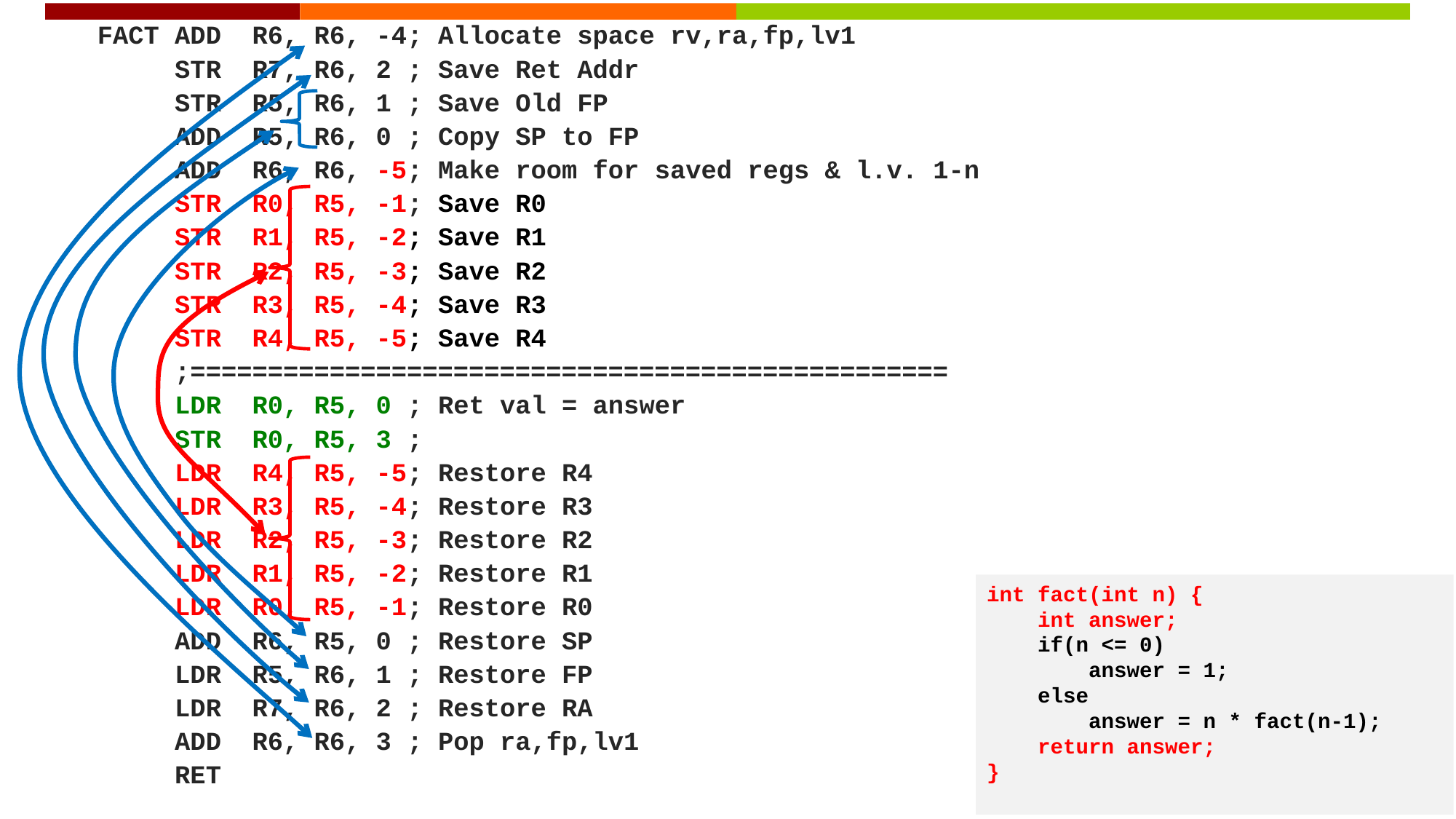

FACT		ADD	R6, R6, -4	; Allocate space rv,ra,fp,lv1
		STR	R7, R6, 2	; Save Ret Addr
		STR	R5, R6, 1	; Save Old FP
		ADD	R5, R6, 0	; Copy SP to FP
		ADD	R6, R6, -5	; Make room for saved regs & l.v. 1-n
		STR 	R0, R5, -1	; Save R0
		STR 	R1, R5, -2	; Save R1
		STR 	R2, R5, -3	; Save R2
		STR 	R3, R5, -4	; Save R3
		STR 	R4, R5, -5	; Save R4
		;=================================================
		LDR	R0, R5, 0 	; Ret val = answer
		STR	R0, R5, 3	;
		LDR	R4, R5, -5	; Restore R4
		LDR	R3, R5, -4	; Restore R3
		LDR	R2, R5, -3	; Restore R2
		LDR	R1, R5, -2	; Restore R1
		LDR	R0, R5, -1	; Restore R0
		ADD	R6, R5, 0	; Restore SP
		LDR	R5, R6, 1	; Restore FP
		LDR	R7, R6, 2	; Restore RA
		ADD	R6, R6, 3	; Pop ra,fp,lv1
		RET

int fact(int n) {
    int answer;
    if(n <= 0)
        answer = 1;
    else
        answer = n * fact(n-1);
    return answer;
}